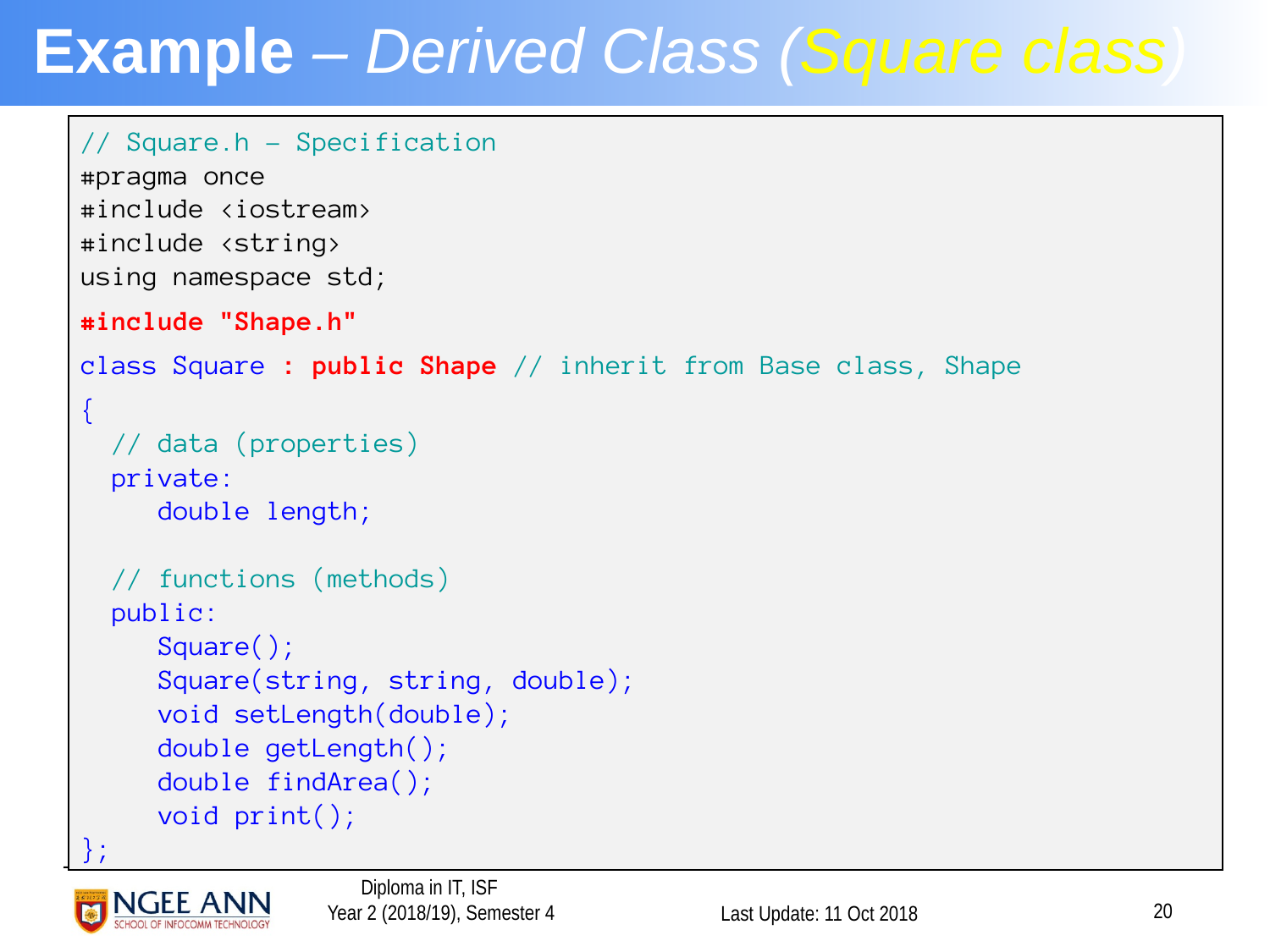

# Example – Derived Class (Square class)
// Square.h – Specification
#pragma once
#include <iostream>
#include <string>
using namespace std;
#include "Shape.h"
class Square : public Shape // inherit from Base class, Shape
{
  // data (properties)
  private:
     double length;

  // functions (methods)
  public:
     Square();
     Square(string, string, double);
     void setLength(double);
     double getLength();
     double findArea();
     void print();
};